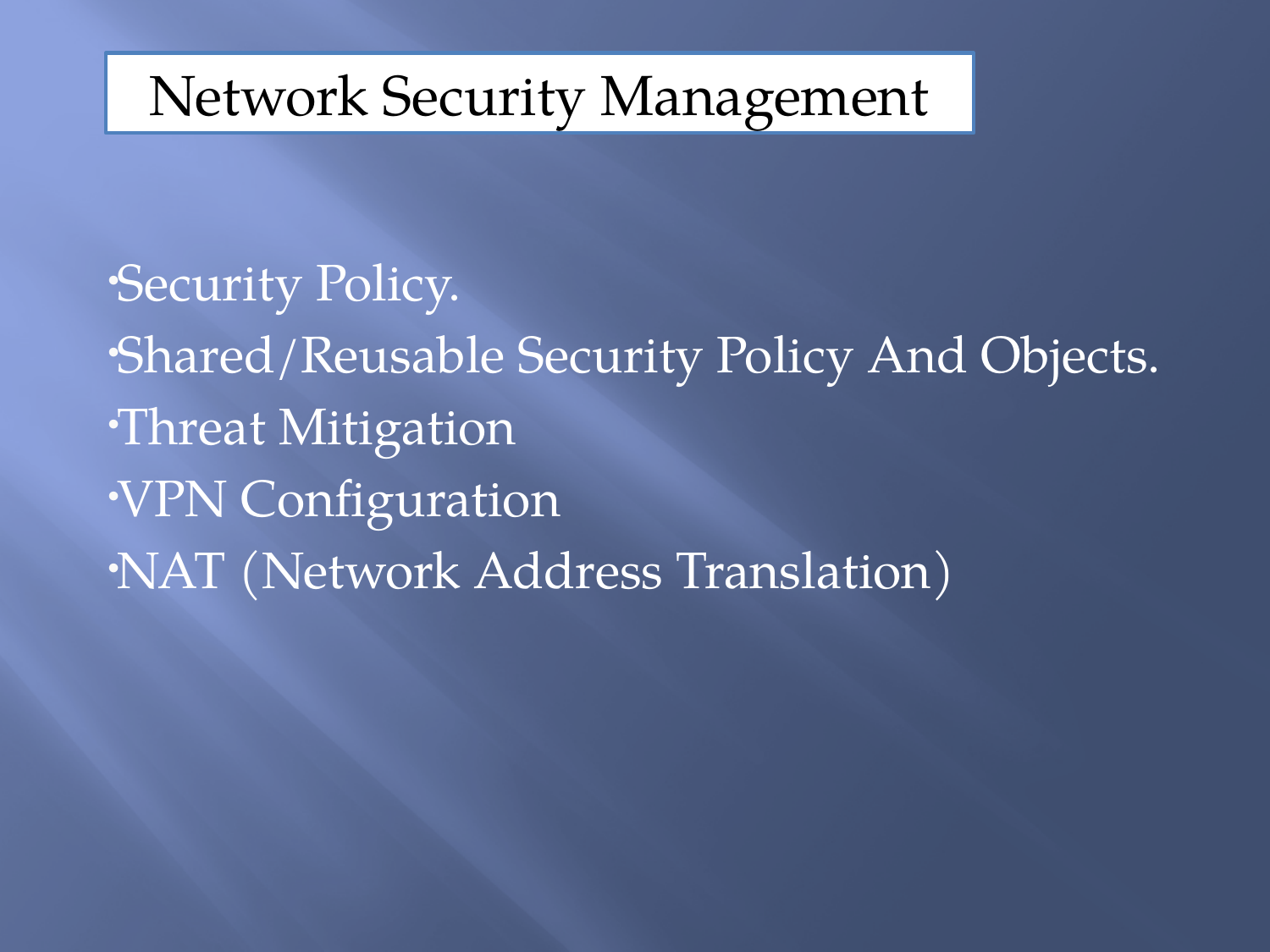

Network Security Management
Security Policy.
Shared/Reusable Security Policy And Objects.
Threat Mitigation
VPN Configuration
NAT (Network Address Translation)